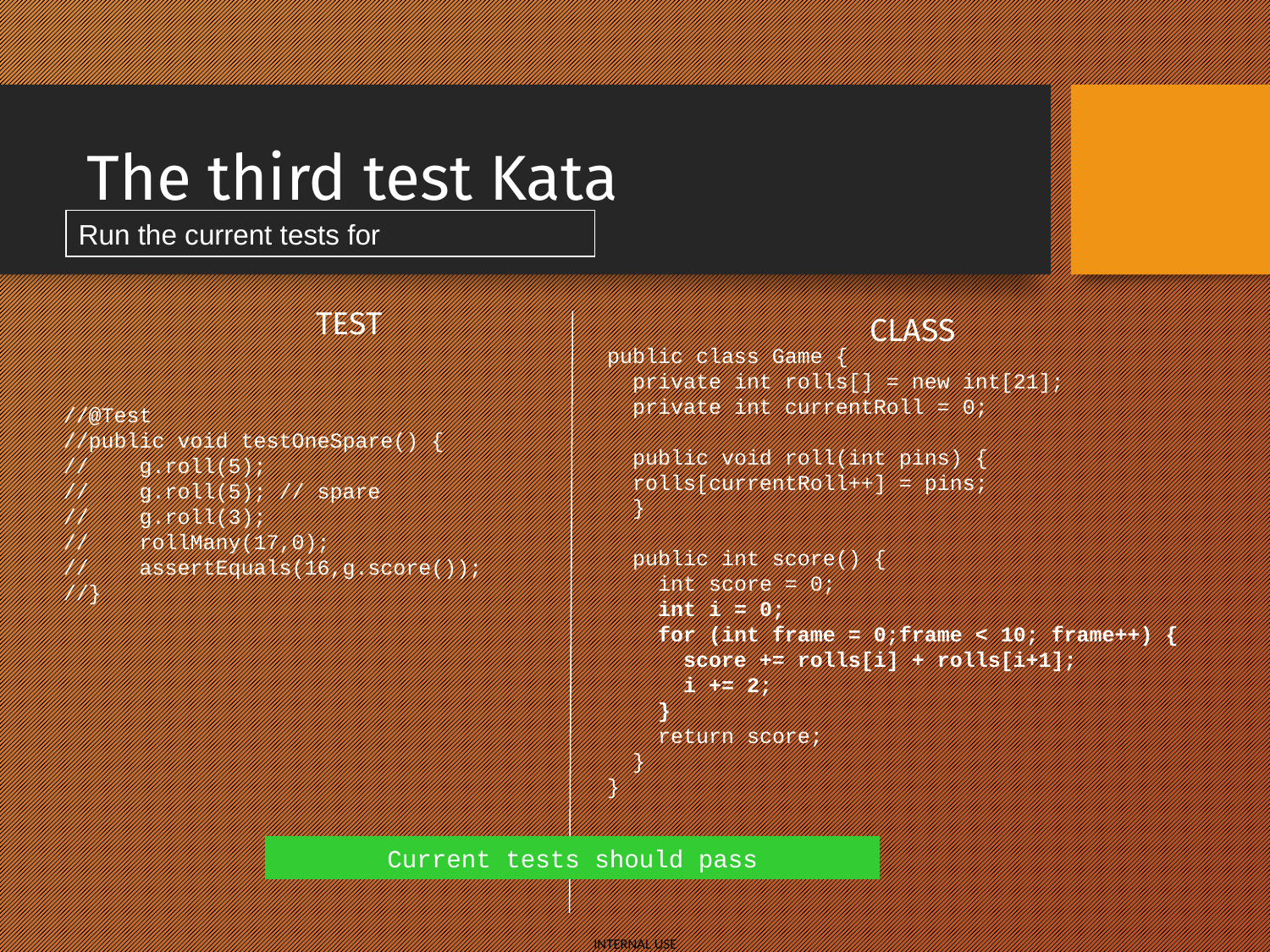

# The third test Kata
Run the current tests for
TEST
CLASS

public class Game {
  private int rolls[] = new int[21];
  private int currentRoll = 0;

  public void roll(int pins) {
  rolls[currentRoll++] = pins;
  }

  public int score() {
    int score = 0;
    int i = 0;
    for (int frame = 0;frame < 10; frame++) {
      score += rolls[i] + rolls[i+1];
      i += 2;
    }
    return score;
  }
}
    //@Test
    //public void testOneSpare() {
    //    g.roll(5);
    //    g.roll(5); // spare
    //    g.roll(3);
    //    rollMany(17,0);
    //    assertEquals(16,g.score());
    //}
Current tests should pass